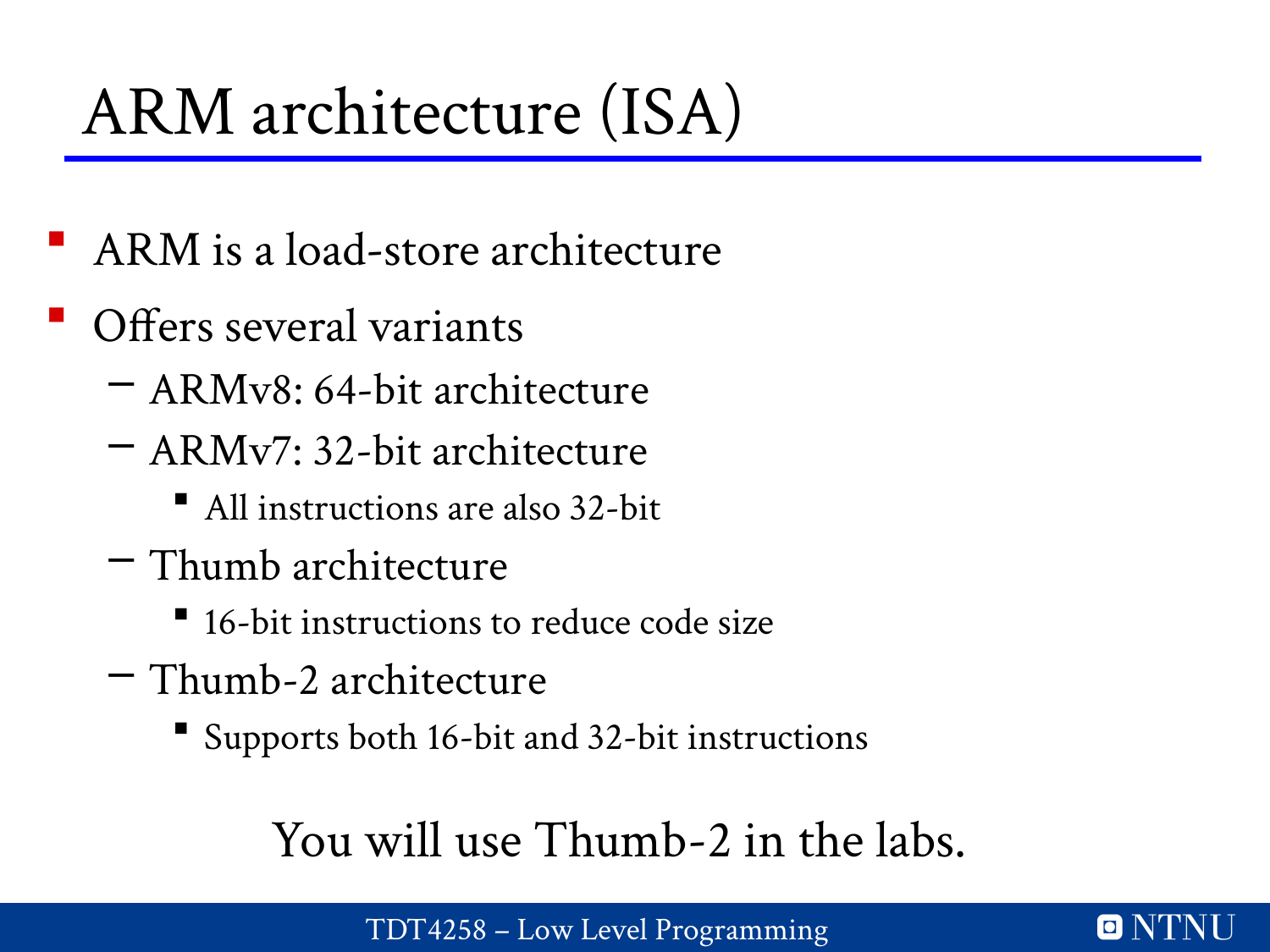

ARM architecture (ISA)
ARM is a load-store architecture
Offers several variants
ARMv8: 64-bit architecture
ARMv7: 32-bit architecture
All instructions are also 32-bit
Thumb architecture
16-bit instructions to reduce code size
Thumb-2 architecture
Supports both 16-bit and 32-bit instructions

You will use Thumb-2 in the labs.